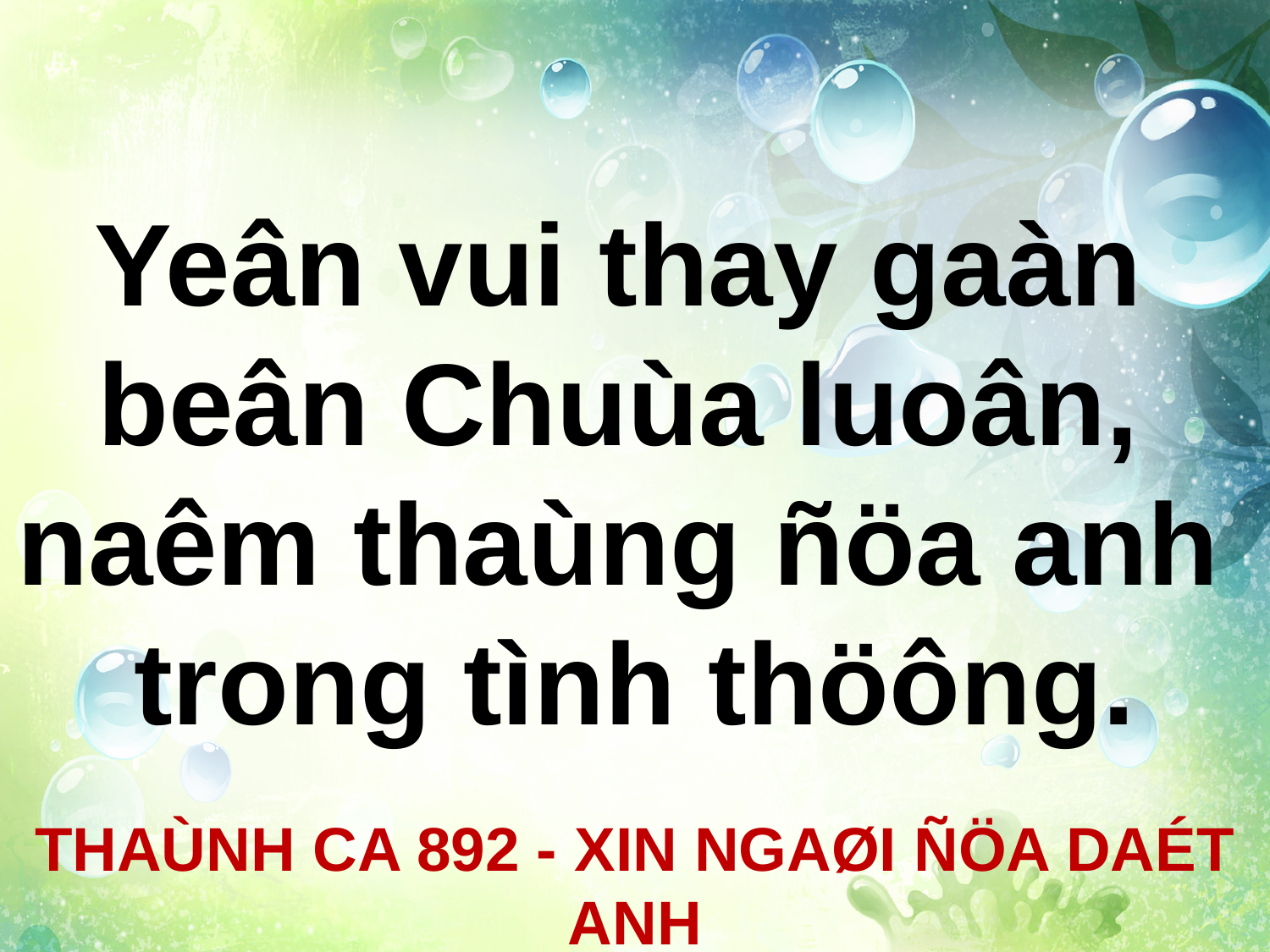

Yeân vui thay gaàn
beân Chuùa luoân,
naêm thaùng ñöa anh
trong tình thöông.
THAÙNH CA 892 - XIN NGAØI ÑÖA DAÉT ANH